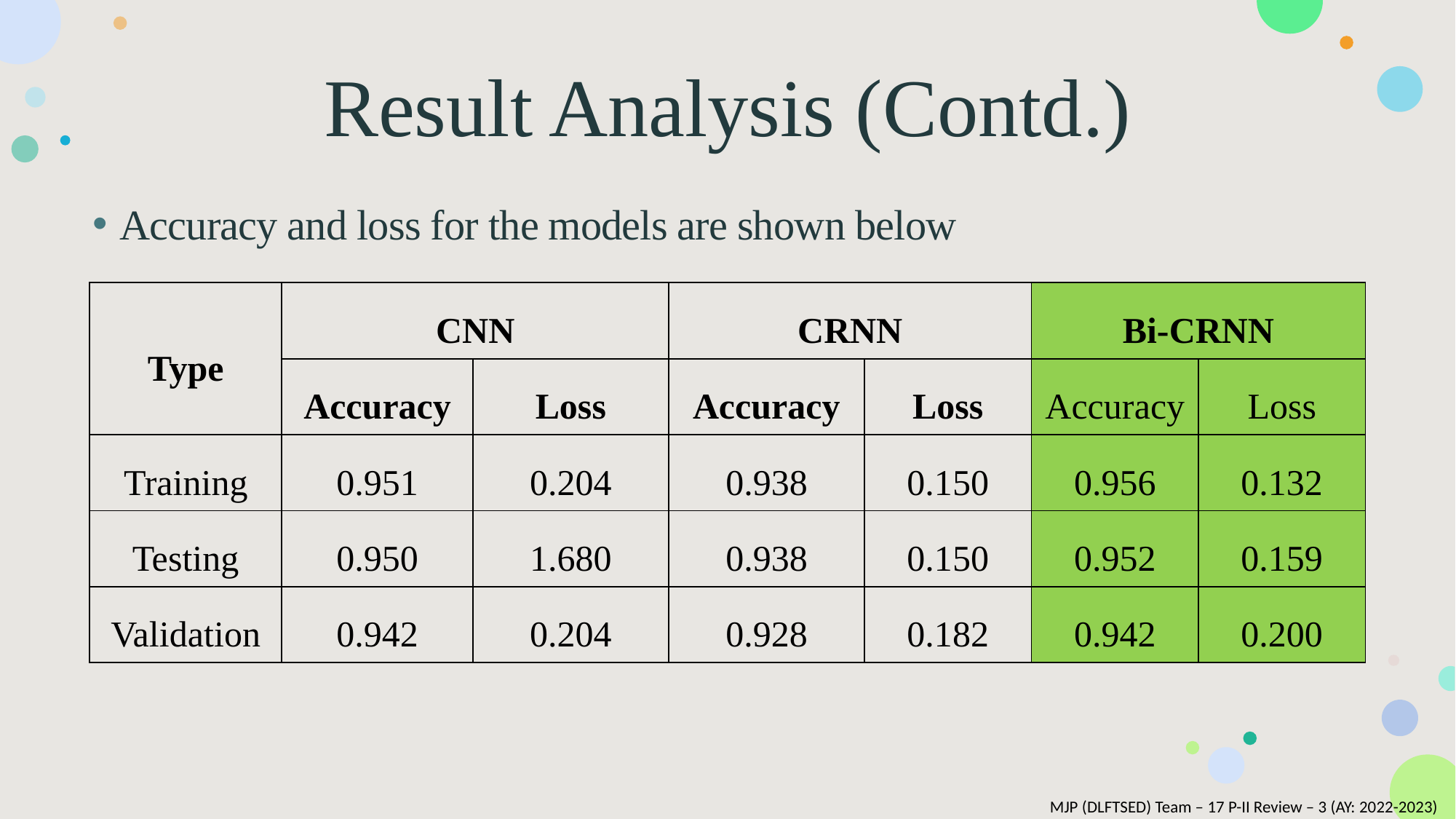

Result Analysis (Contd.)
Accuracy and loss for the models are shown below
| Type | CNN |  | CRNN |  | Bi-CRNN |  |
| --- | --- | --- | --- | --- | --- | --- |
|  | Accuracy | Loss | Accuracy | Loss | Accuracy | Loss |
| Training | 0.951 | 0.204 | 0.938 | 0.150 | 0.956 | 0.132 |
| Testing | 0.950 | 1.680 | 0.938 | 0.150 | 0.952 | 0.159 |
| Validation | 0.942 | 0.204 | 0.928 | 0.182 | 0.942 | 0.200 |
MJP (DLFTSED) Team – 17 P-II Review – 3 (AY: 2022-2023)